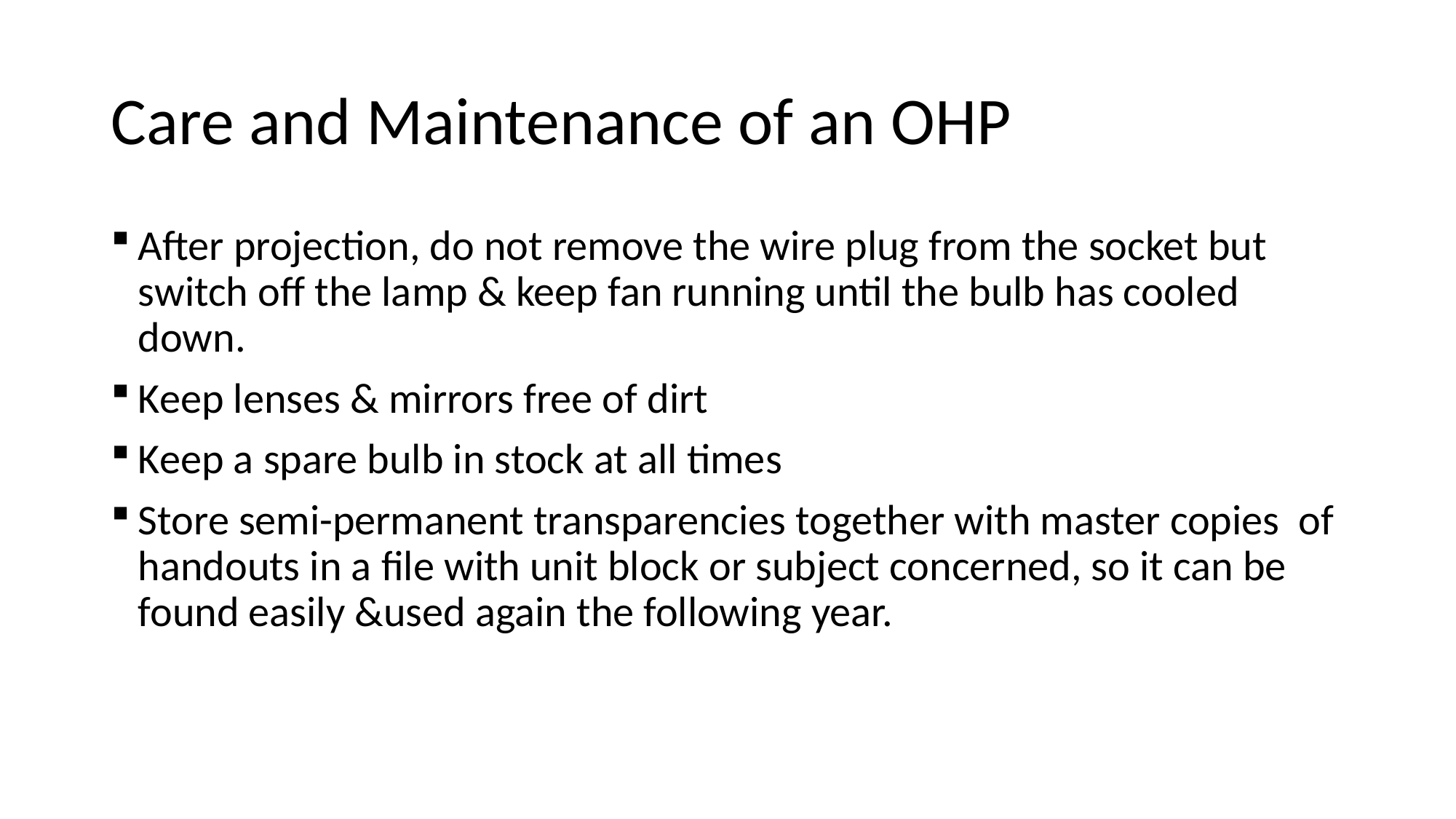

# Care and Maintenance of an OHP
After projection, do not remove the wire plug from the socket but switch off the lamp & keep fan running until the bulb has cooled down.
Keep lenses & mirrors free of dirt
Keep a spare bulb in stock at all times
Store semi-permanent transparencies together with master copies  of handouts in a file with unit block or subject concerned, so it can be found easily &used again the following year.